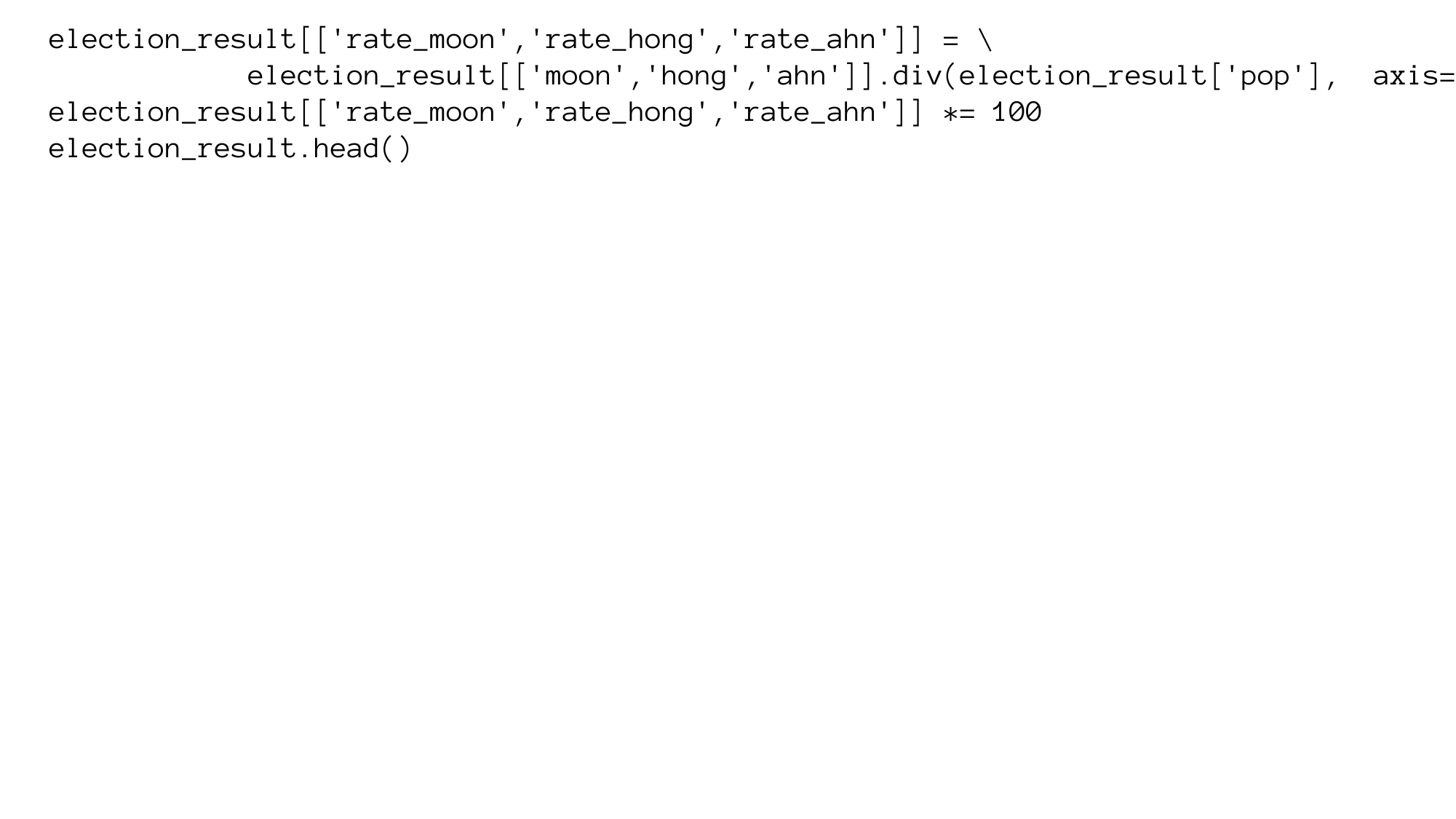

election_result[['rate_moon','rate_hong','rate_ahn']] = \
            election_result[['moon','hong','ahn']].div(election_result['pop'],  axis=0)
election_result[['rate_moon','rate_hong','rate_ahn']] *= 100
election_result.head()